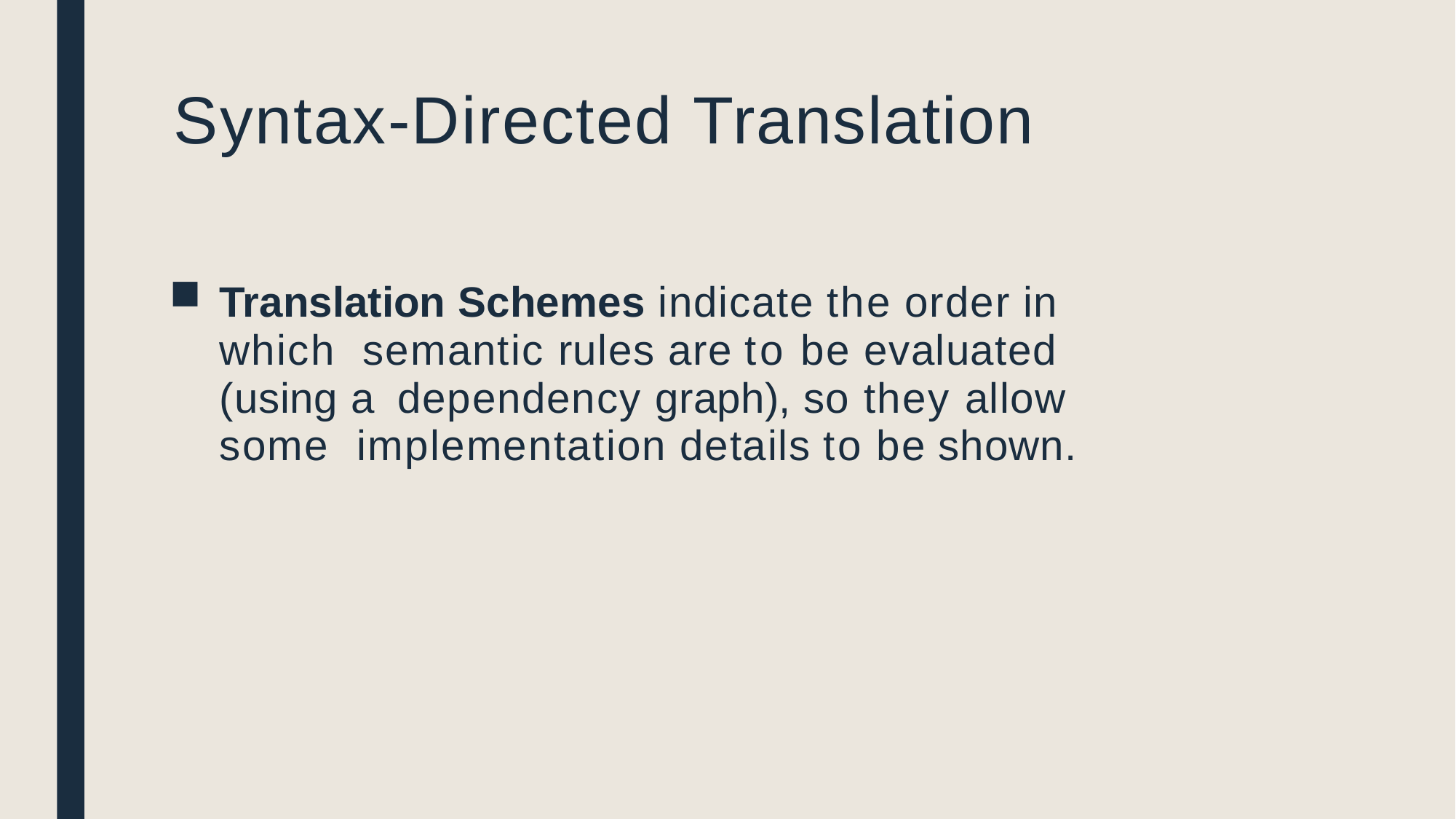

# Syntax-Directed Translation
Translation Schemes indicate the order in which  semantic rules are to be evaluated (using a  dependency graph), so they allow some  implementation details to be shown.